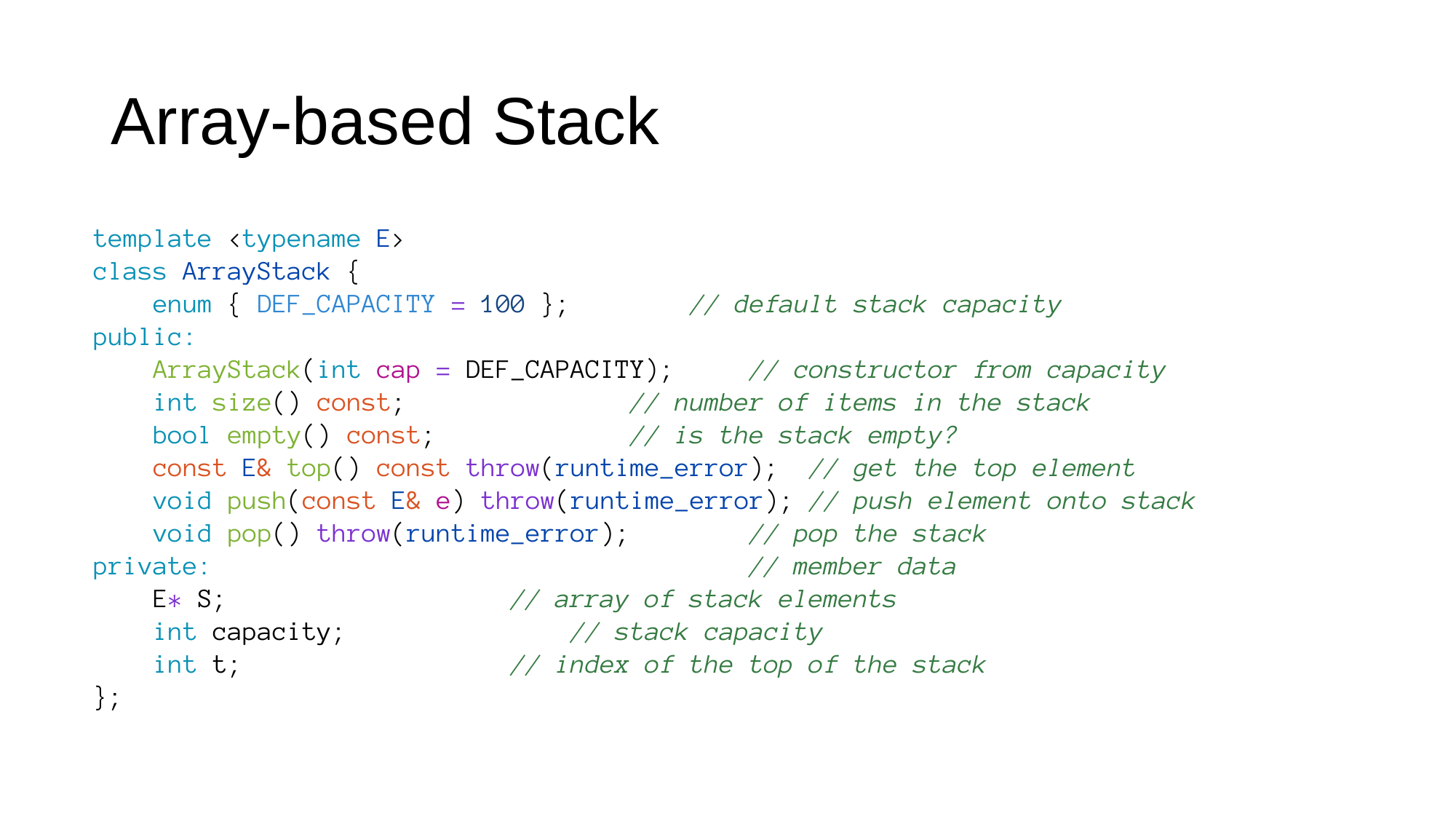

# Array-based Stack
template <typename E>
class ArrayStack {
    enum { DEF_CAPACITY = 100 };        // default stack capacity
public:
    ArrayStack(int cap = DEF_CAPACITY);     // constructor from capacity
    int size() const;               // number of items in the stack
    bool empty() const;             // is the stack empty?
    const E& top() const throw(runtime_error);  // get the top element
    void push(const E& e) throw(runtime_error); // push element onto stack
    void pop() throw(runtime_error);        // pop the stack
private:                                    // member data
    E* S;                   // array of stack elements
    int capacity;               // stack capacity
    int t;                  // index of the top of the stack
};